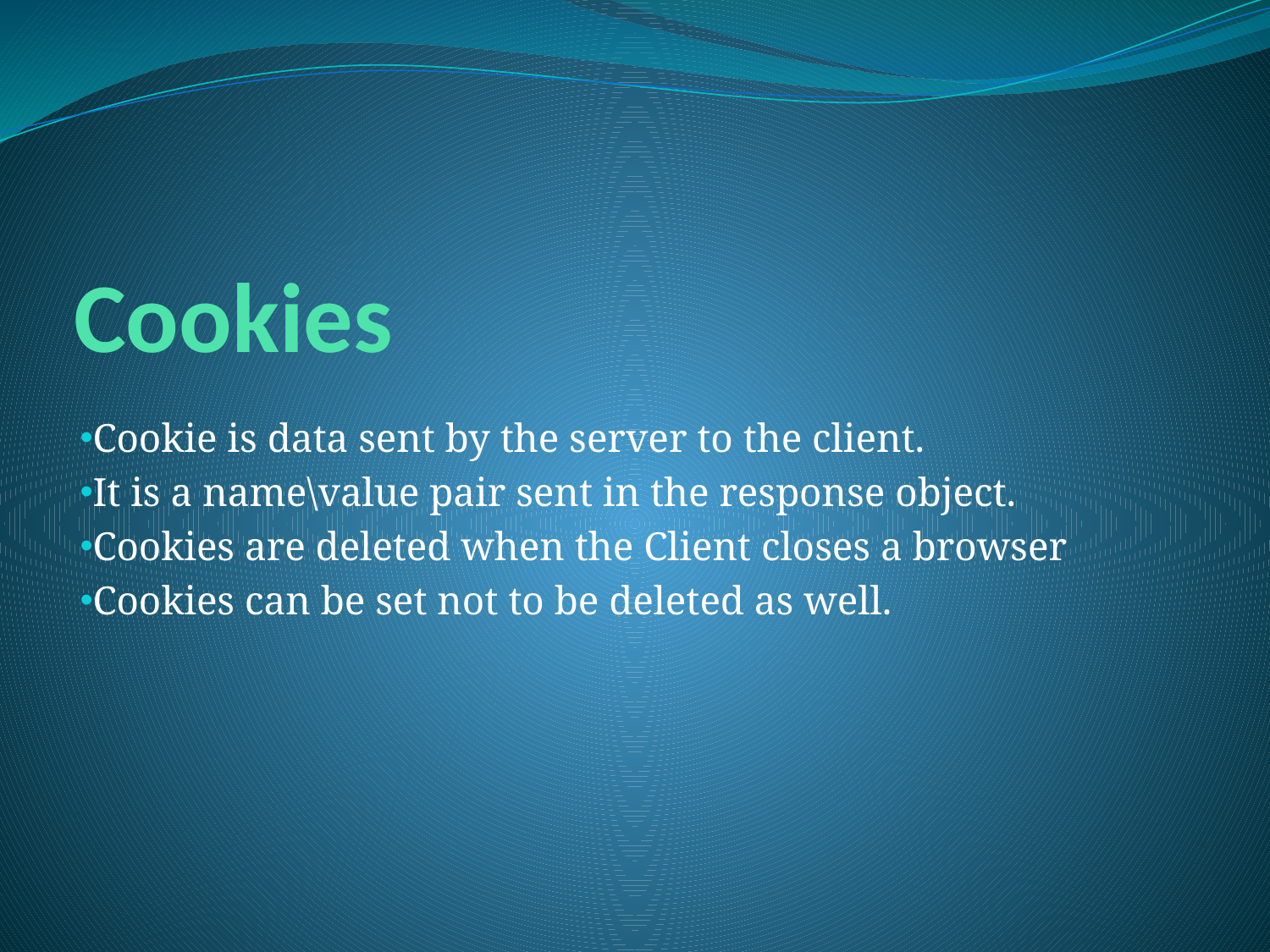

# Cookies
Cookie is data sent by the server to the client.
It is a name\value pair sent in the response object.
Cookies are deleted when the Client closes a browser
Cookies can be set not to be deleted as well.